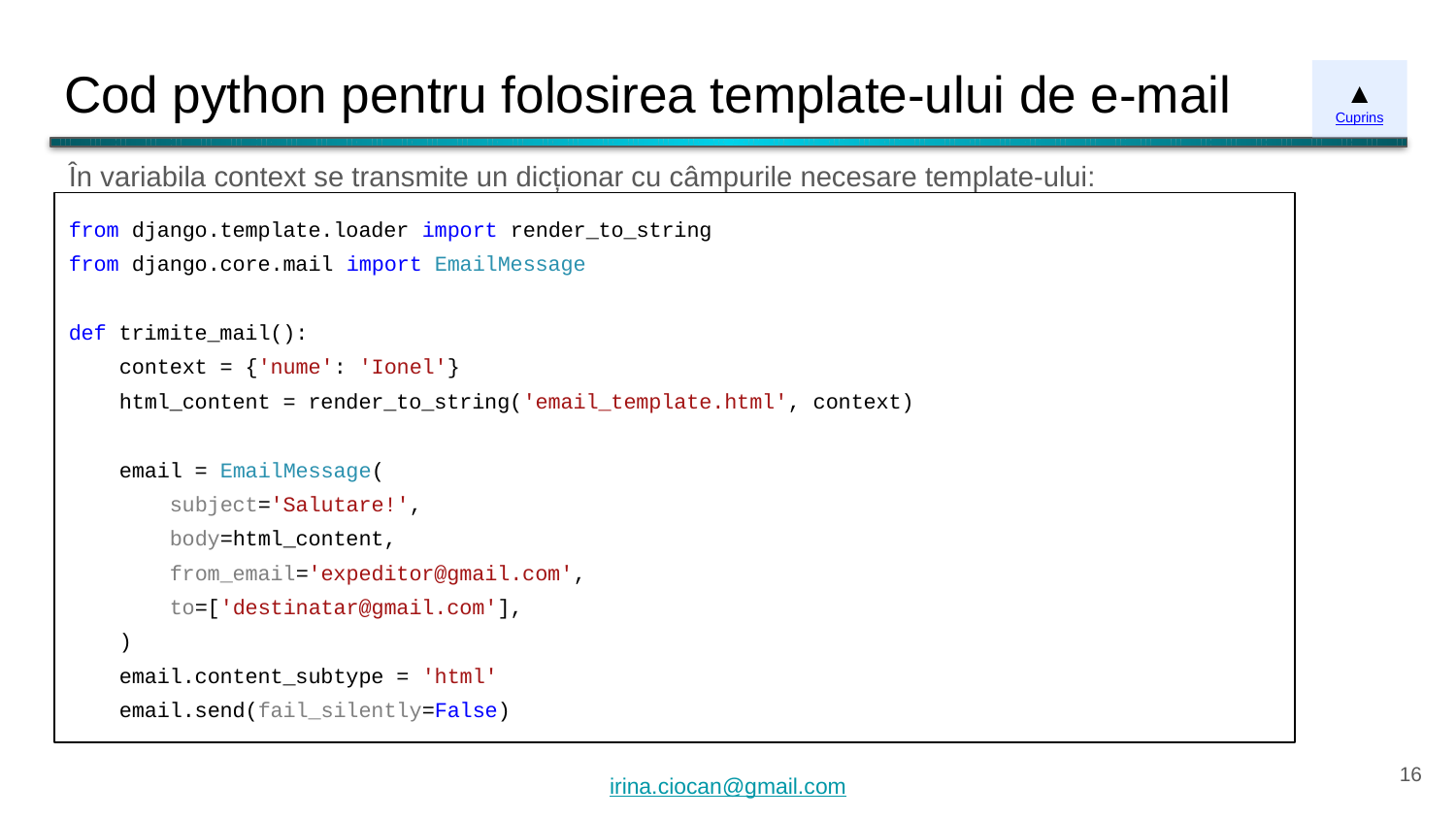

# Cod python pentru folosirea template-ului de e-mail
▲
Cuprins

În variabila context se transmite un dicționar cu câmpurile necesare template-ului:
from django.template.loader import render_to_string
from django.core.mail import EmailMessage

def trimite_mail():
    context = {'nume': 'Ionel'}
    html_content = render_to_string('email_template.html', context)

    email = EmailMessage(
        subject='Salutare!',
        body=html_content,
        from_email='expeditor@gmail.com',
        to=['destinatar@gmail.com'],
    )
    email.content_subtype = 'html'
    email.send(fail_silently=False)

16
irina.ciocan@gmail.com